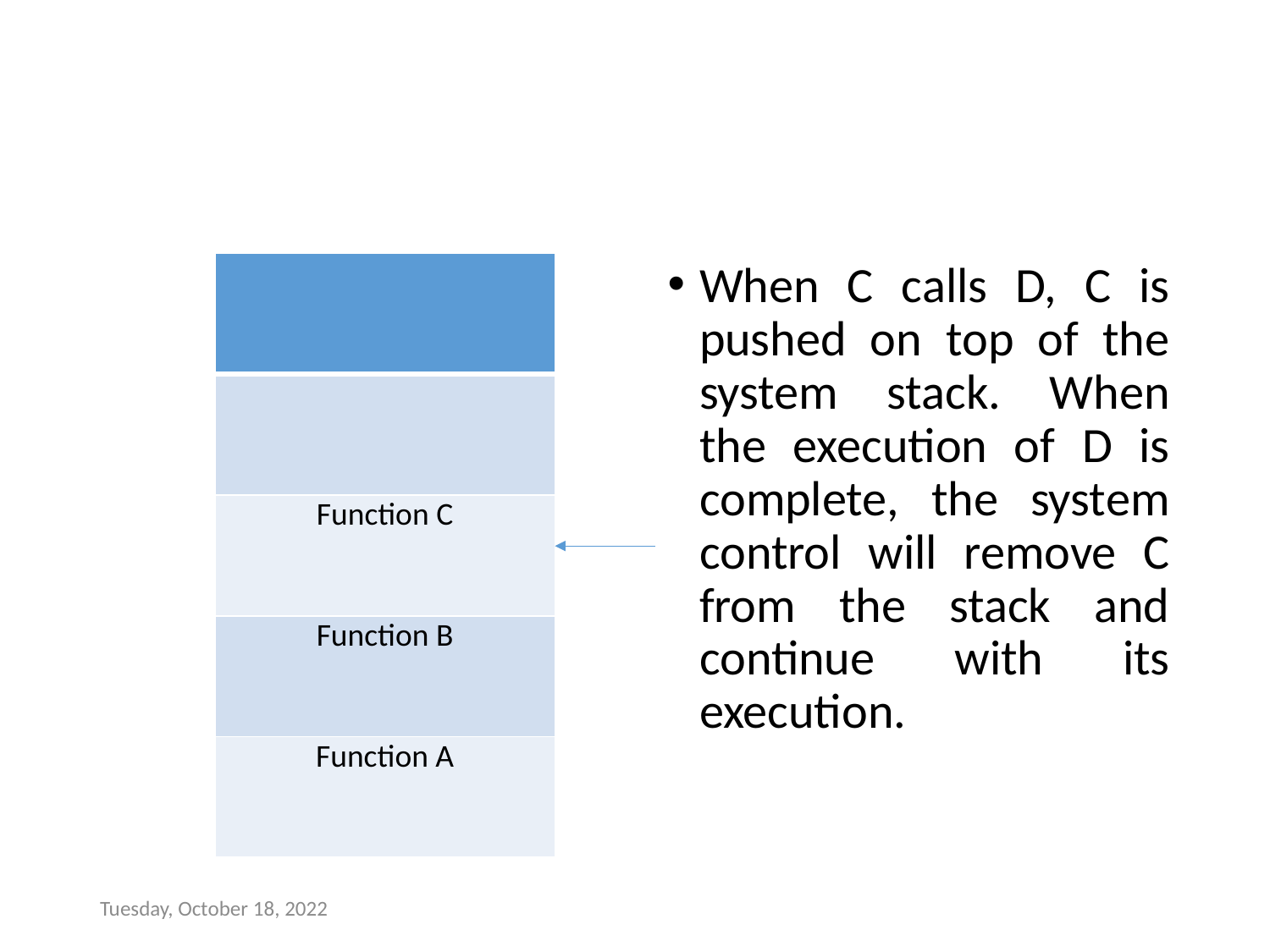

#
|  |
| --- |
|  |
| Function C |
| Function B |
| Function A |
When C calls D, C is pushed on top of the system stack. When the execution of D is complete, the system control will remove C from the stack and continue with its execution.
Tuesday, October 18, 2022